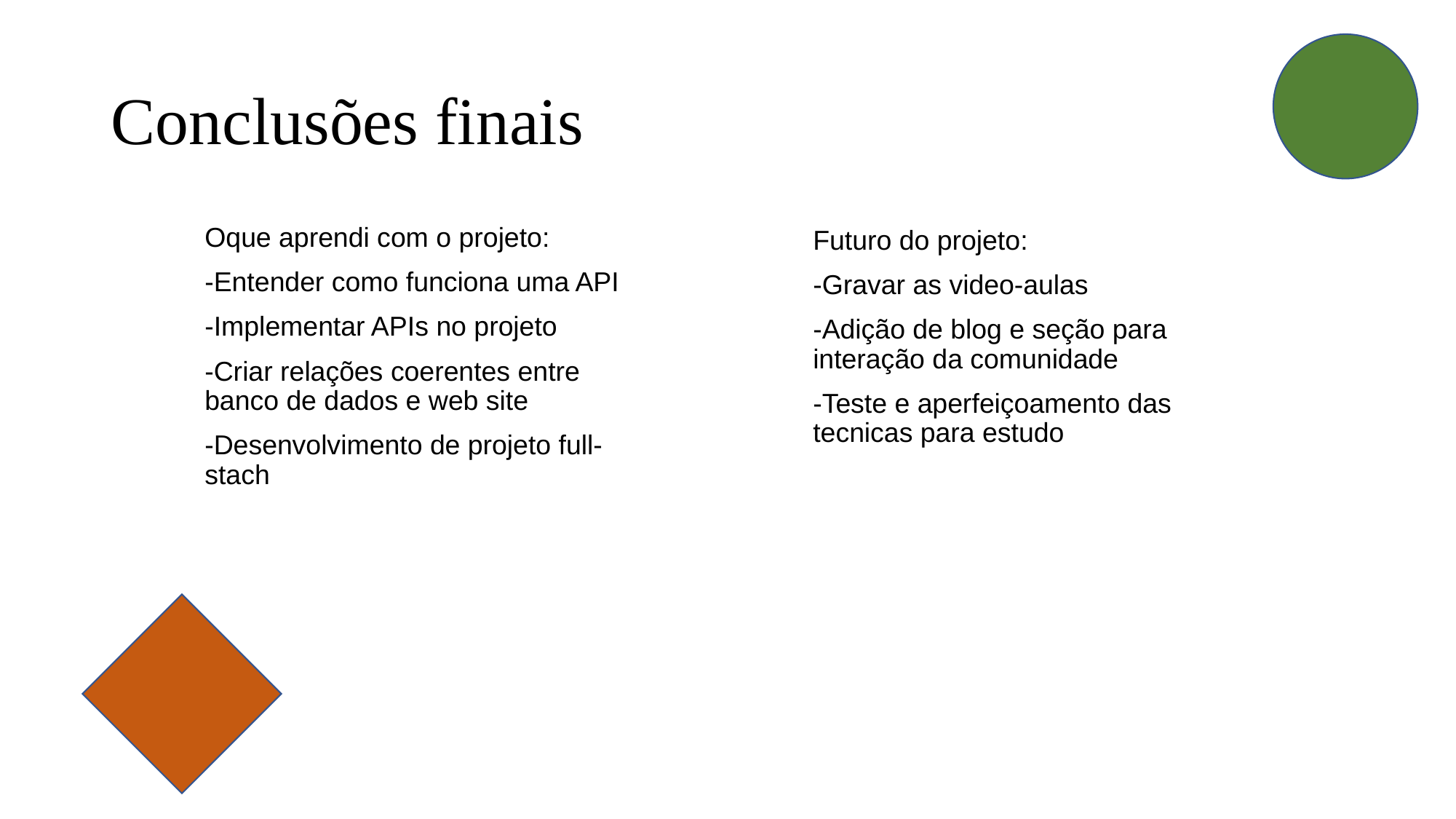

# Conclusões finais
Oque aprendi com o projeto:
-Entender como funciona uma API
-Implementar APIs no projeto
-Criar relações coerentes entre banco de dados e web site
-Desenvolvimento de projeto full-stach
Futuro do projeto:
-Gravar as video-aulas
-Adição de blog e seção para interação da comunidade
-Teste e aperfeiçoamento das tecnicas para estudo